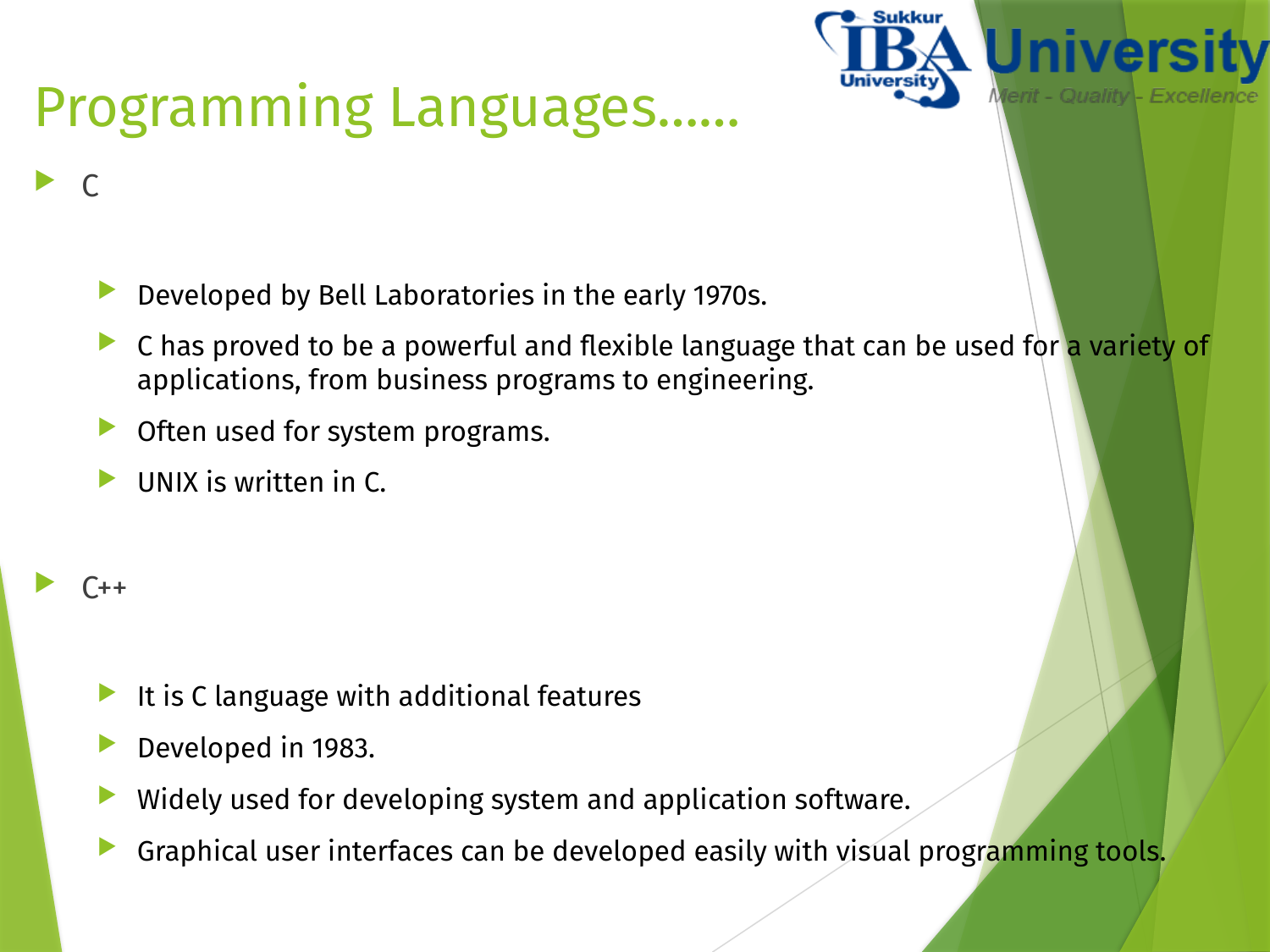

# Programming Languages……
C

Developed by Bell Laboratories in the early 1970s.
C has proved to be a powerful and flexible language that can be used for a variety of applications, from business programs to engineering.
Often used for system programs.
UNIX is written in C.

C++

It is C language with additional features
Developed in 1983.
Widely used for developing system and application software.
Graphical user interfaces can be developed easily with visual programming tools.